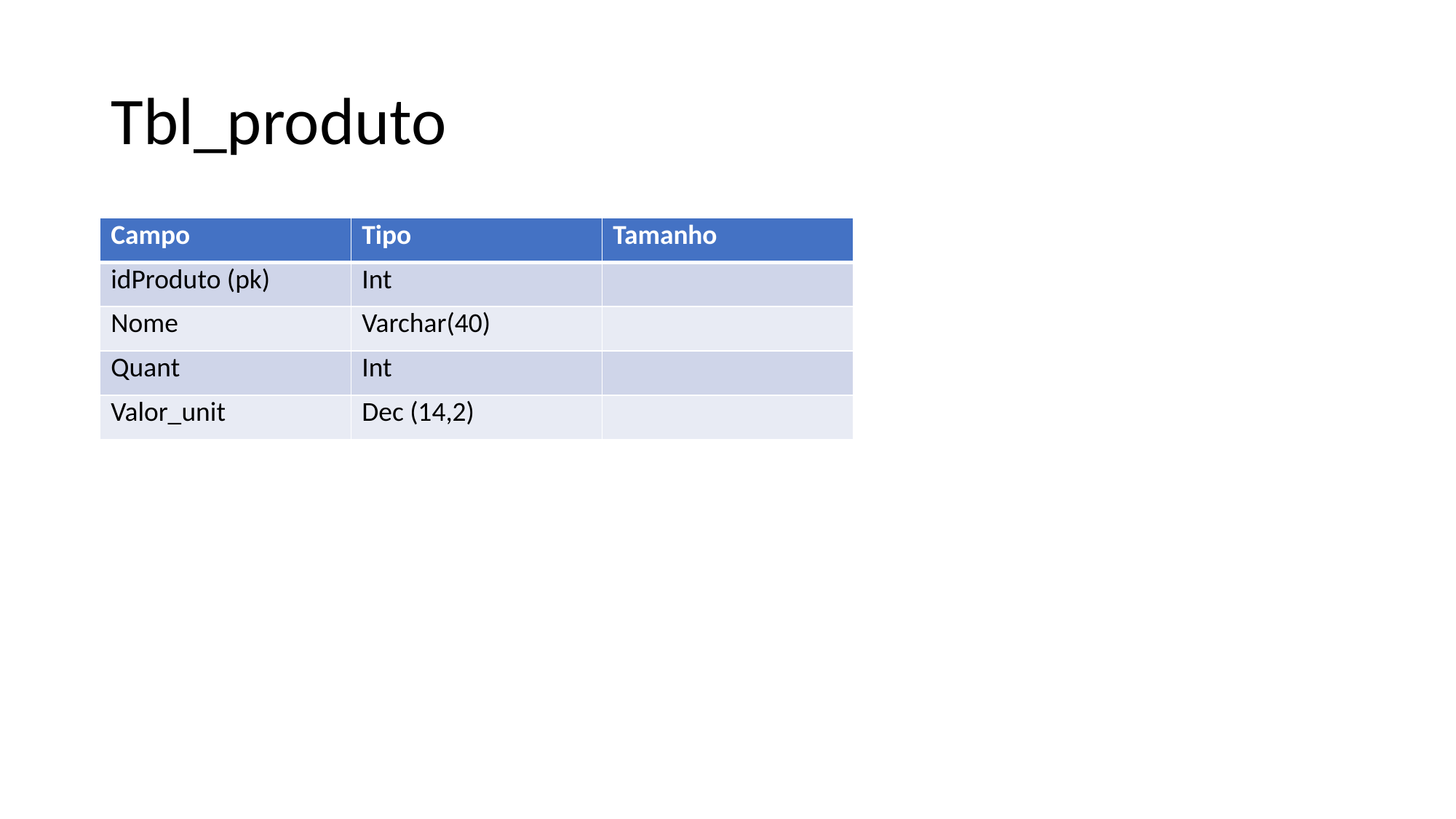

# Tbl_produto
| Campo | Tipo | Tamanho |
| --- | --- | --- |
| idProduto (pk) | Int |  |
| Nome | Varchar(40) |  |
| Quant | Int |  |
| Valor\_unit | Dec (14,2) |  |